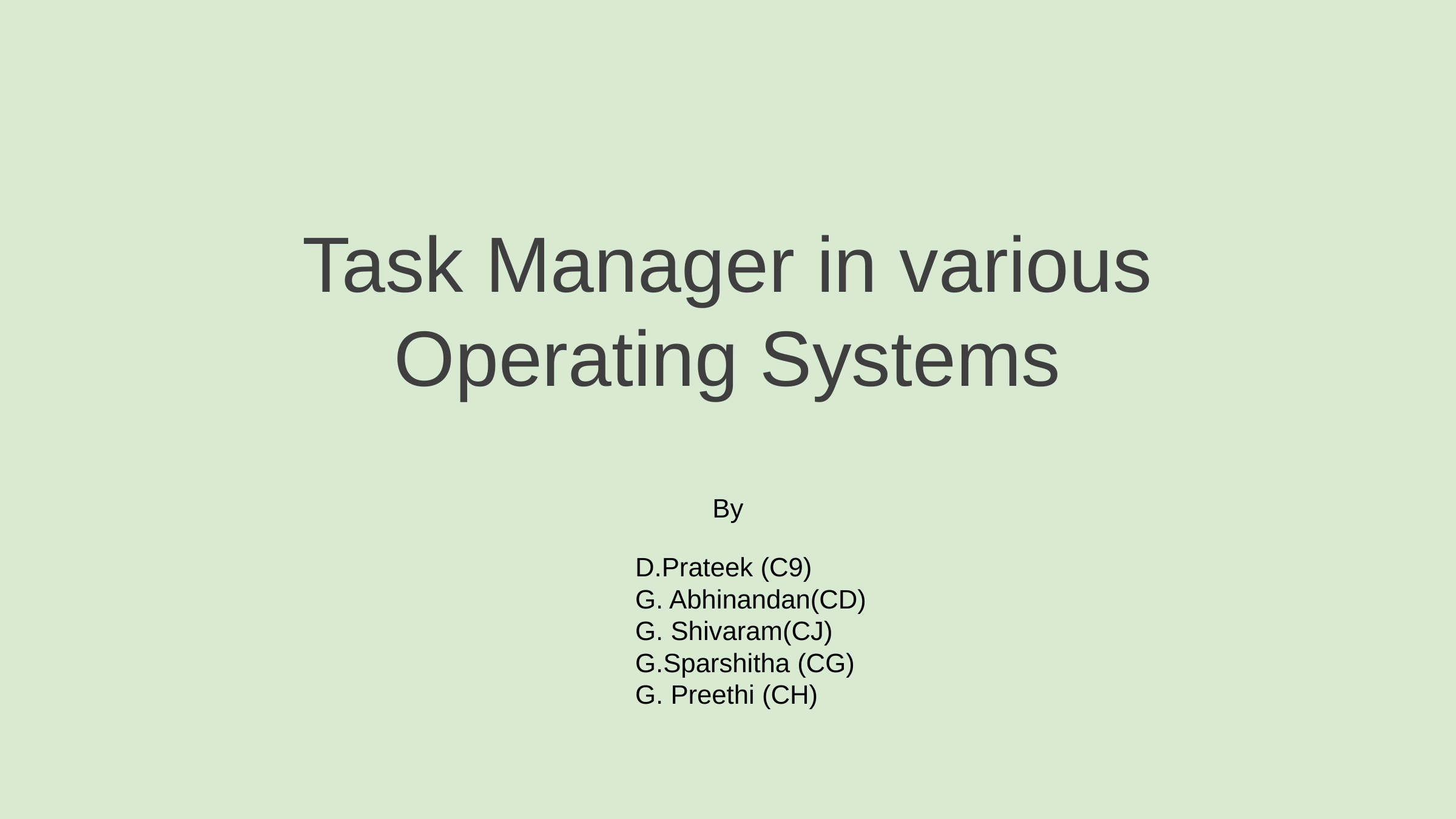

Task Manager in various Operating Systems
By
D.Prateek (C9)
G. Abhinandan(CD)
G. Shivaram(CJ)
G.Sparshitha (CG)
G. Preethi (CH)